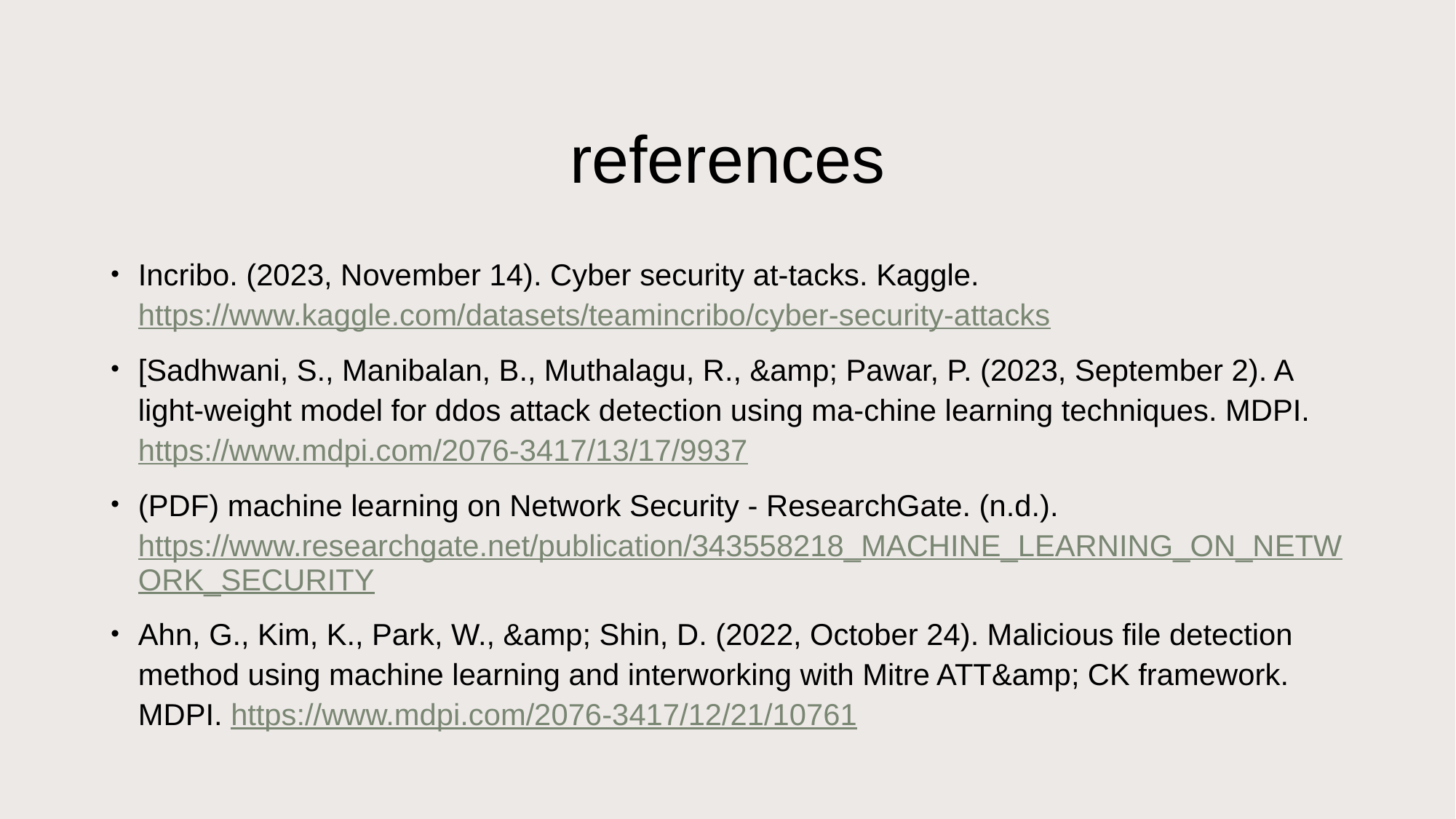

# references
Incribo. (2023, November 14). Cyber security at-tacks. Kaggle. https://www.kaggle.com/datasets/teamincribo/cyber-security-attacks
[Sadhwani, S., Manibalan, B., Muthalagu, R., &amp; Pawar, P. (2023, September 2). A light-weight model for ddos attack detection using ma-chine learning techniques. MDPI. https://www.mdpi.com/2076-3417/13/17/9937
(PDF) machine learning on Network Security - ResearchGate. (n.d.). https://www.researchgate.net/publication/343558218_MACHINE_LEARNING_ON_NETWORK_SECURITY
Ahn, G., Kim, K., Park, W., &amp; Shin, D. (2022, October 24). Malicious file detection method using machine learning and interworking with Mitre ATT&amp; CK framework. MDPI. https://www.mdpi.com/2076-3417/12/21/10761